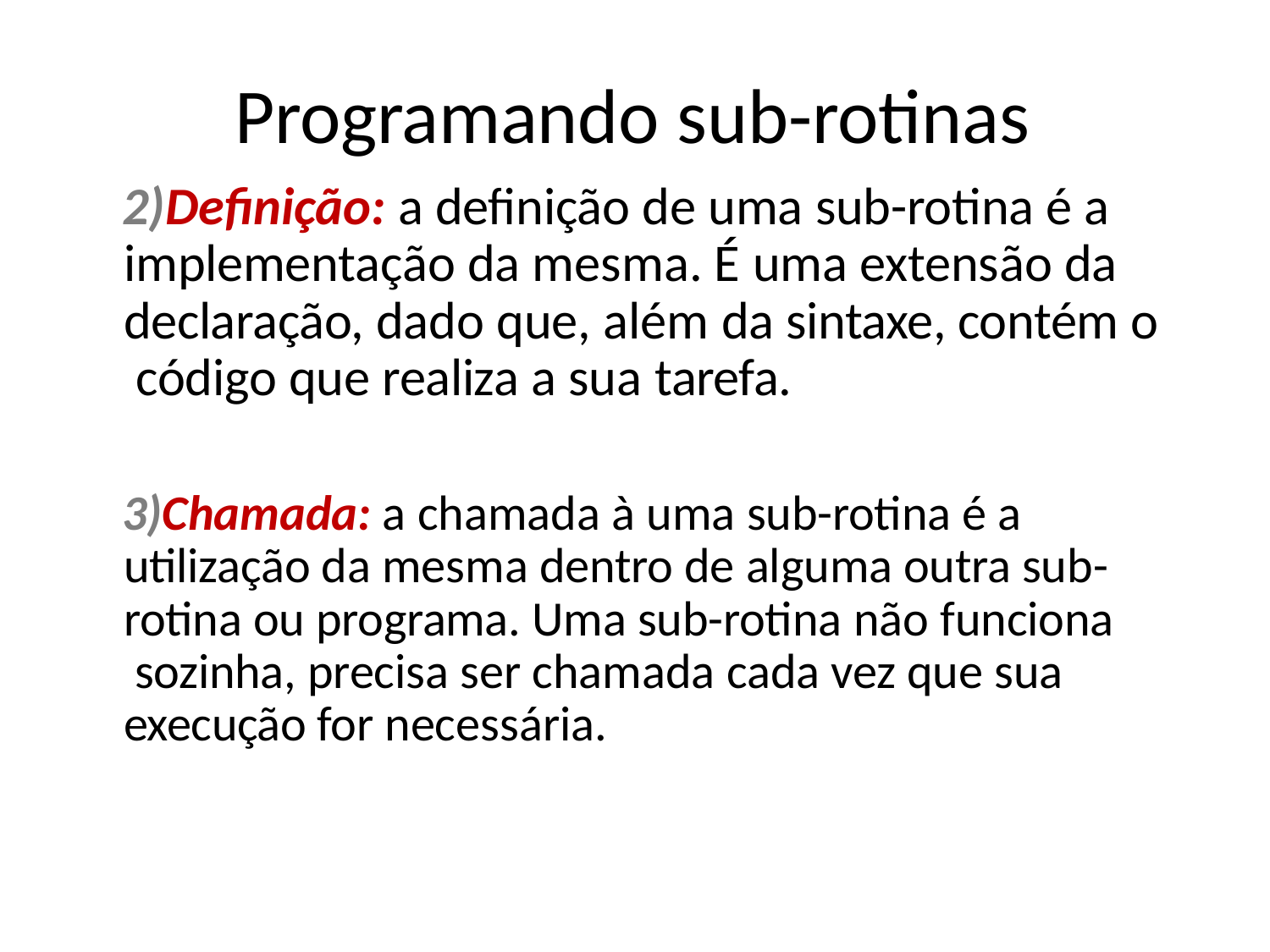

# Programando sub-rotinas
Definição: a definição de uma sub-rotina é a  implementação da mesma. É uma extensão da  declaração, dado que, além da sintaxe, contém o  código que realiza a sua tarefa.

Chamada: a chamada à uma sub-rotina é a  utilização da mesma dentro de alguma outra sub-  rotina ou programa. Uma sub-rotina não funciona  sozinha, precisa ser chamada cada vez que sua  execução for necessária.